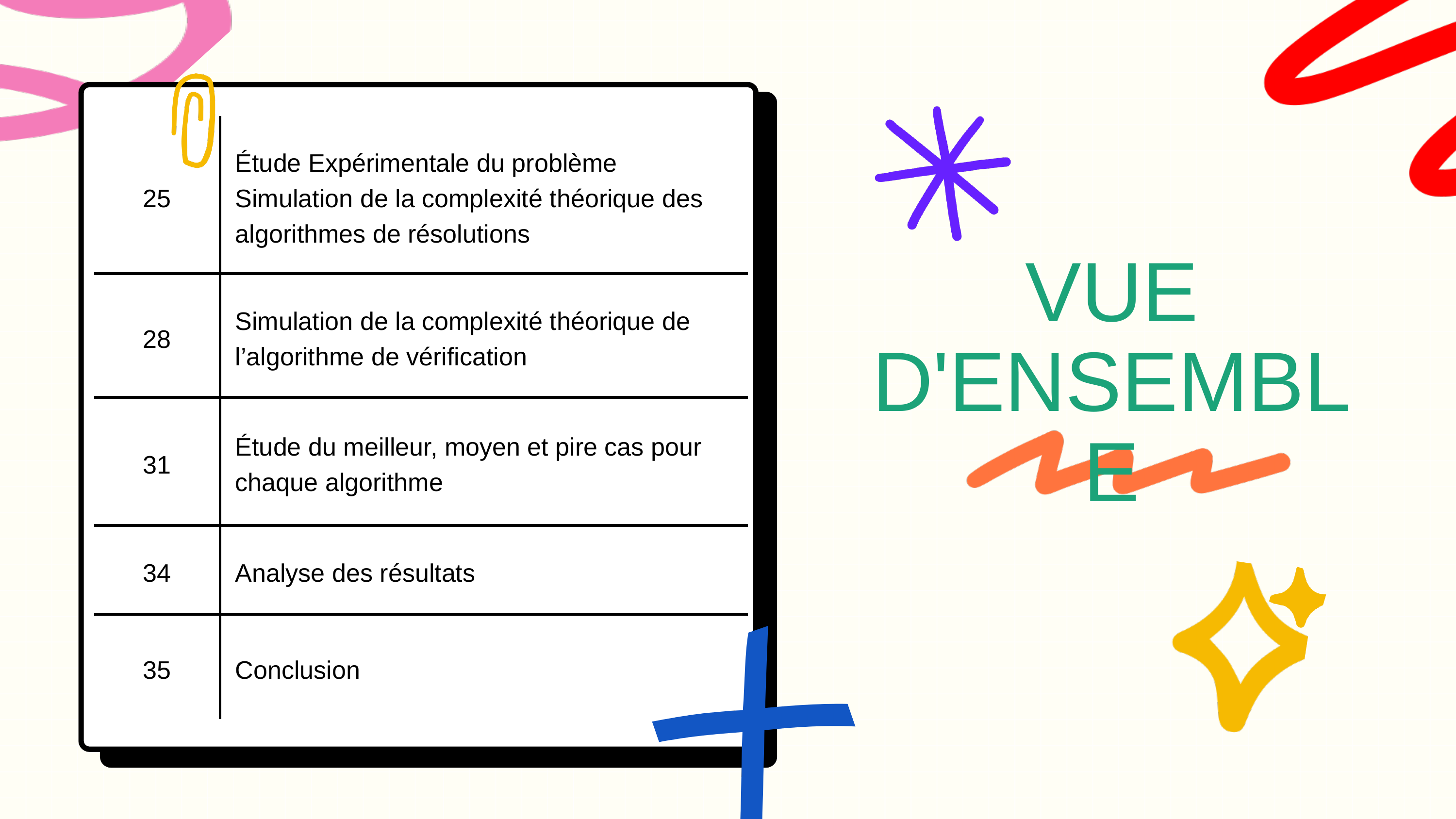

| 25 | Étude Expérimentale du problème Simulation de la complexité théorique des algorithmes de résolutions |
| --- | --- |
| 28 | Simulation de la complexité théorique de l’algorithme de vérification |
| 31 | Étude du meilleur, moyen et pire cas pour chaque algorithme |
| 34 | Analyse des résultats |
| 35 | Conclusion |
VUE
D'ENSEMBLE